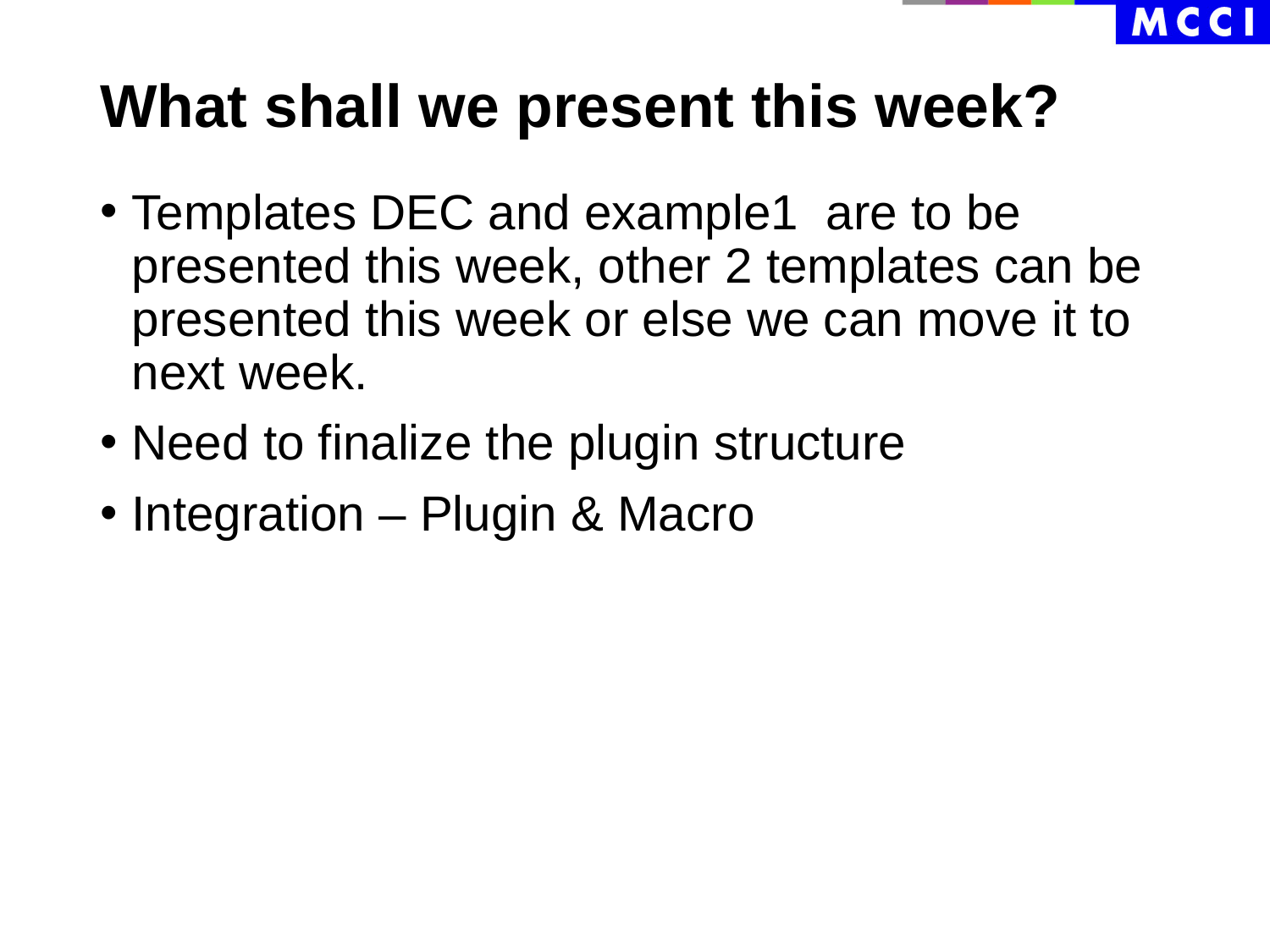

# What shall we present this week?
Templates DEC and example1  are to be presented this week, other 2 templates can be presented this week or else we can move it to next week.
Need to finalize the plugin structure
Integration – Plugin & Macro